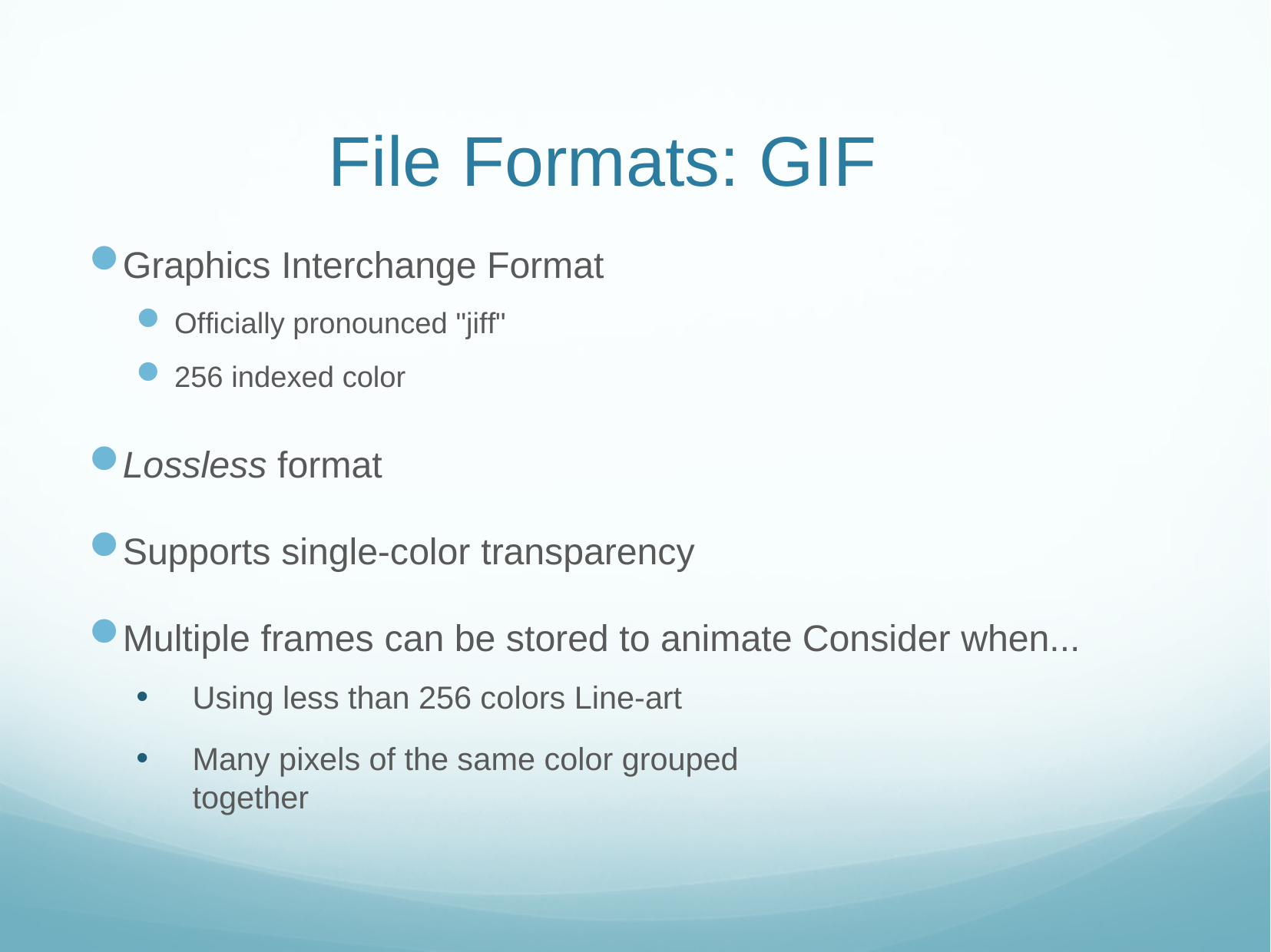

# File Formats: GIF
Graphics Interchange Format
Officially pronounced "jiff"
256 indexed color

Lossless format
Supports single-color transparency
Multiple frames can be stored to animate Consider when...
Using less than 256 colors Line-art

Many pixels of the same color grouped together